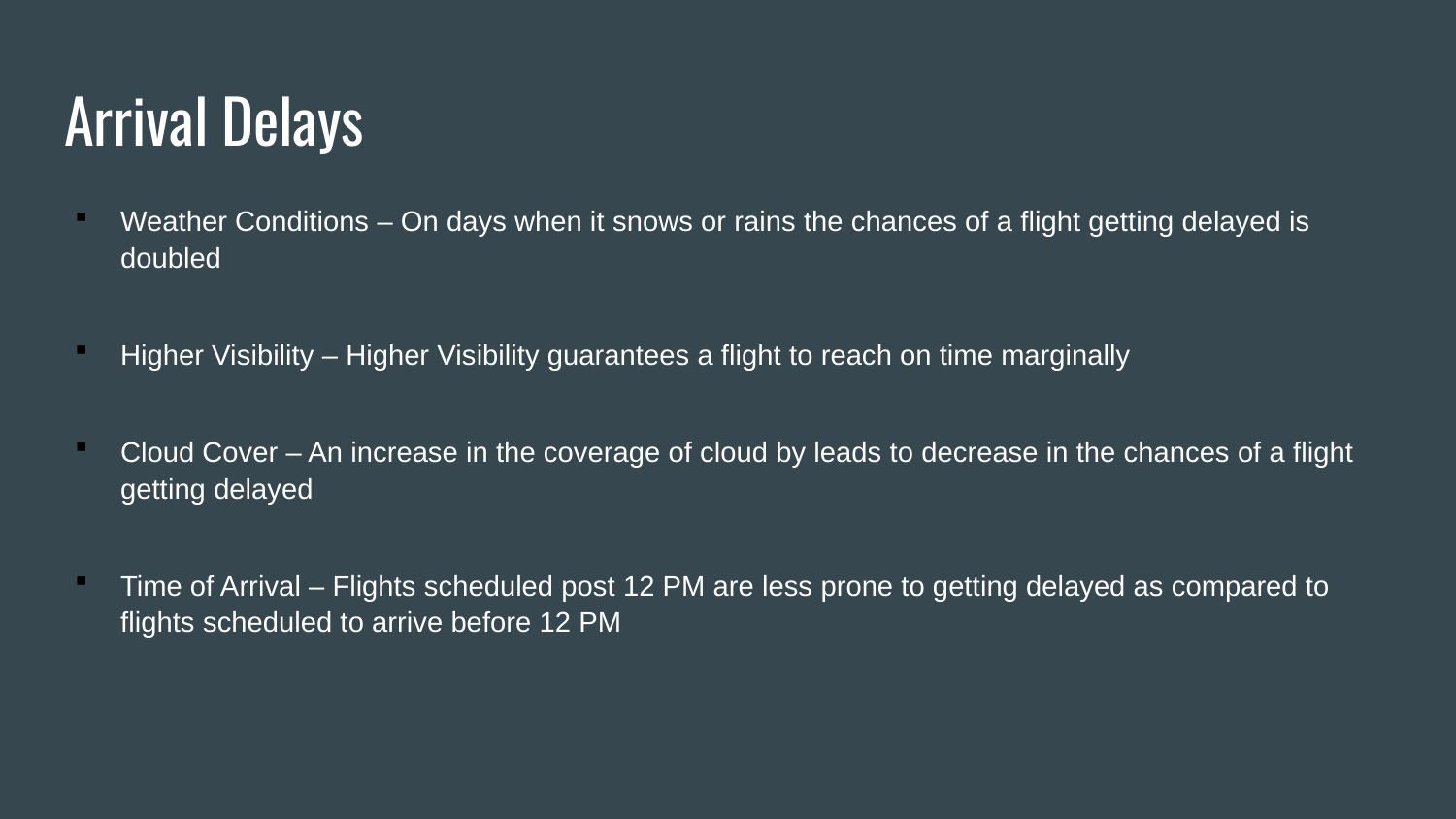

Arrival Delays
Weather Conditions – On days when it snows or rains the chances of a flight getting delayed is doubled

Higher Visibility – Higher Visibility guarantees a flight to reach on time marginally

Cloud Cover – An increase in the coverage of cloud by leads to decrease in the chances of a flight getting delayed

Time of Arrival – Flights scheduled post 12 PM are less prone to getting delayed as compared to flights scheduled to arrive before 12 PM